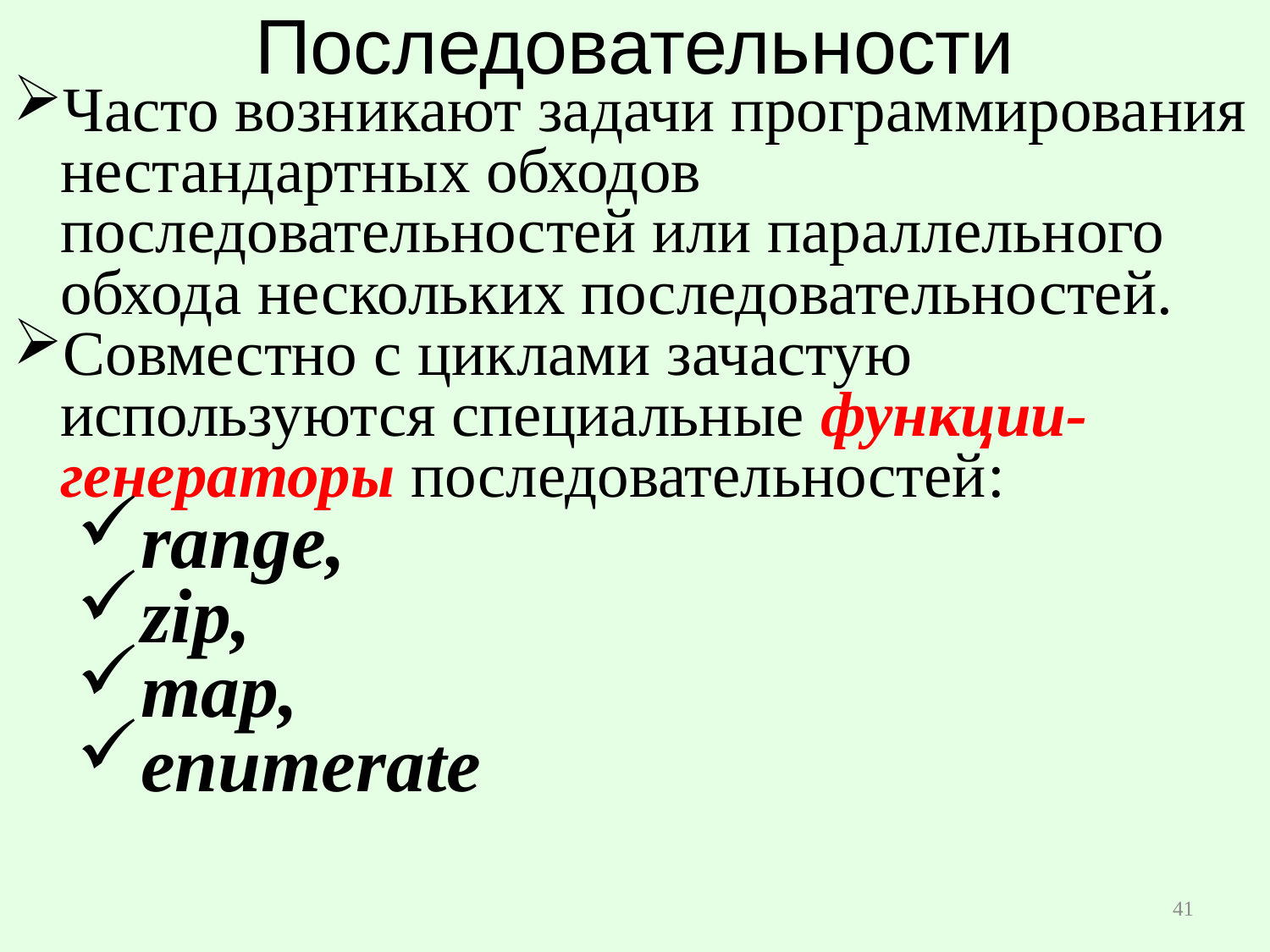

# Последовательности
Часто возникают задачи программирования нестандартных обходов последовательностей или параллельного обхода нескольких последовательностей.
Совместно с циклами зачастую используются специальные функции-генераторы последовательностей:
range,
zip,
map,
enumerate
41